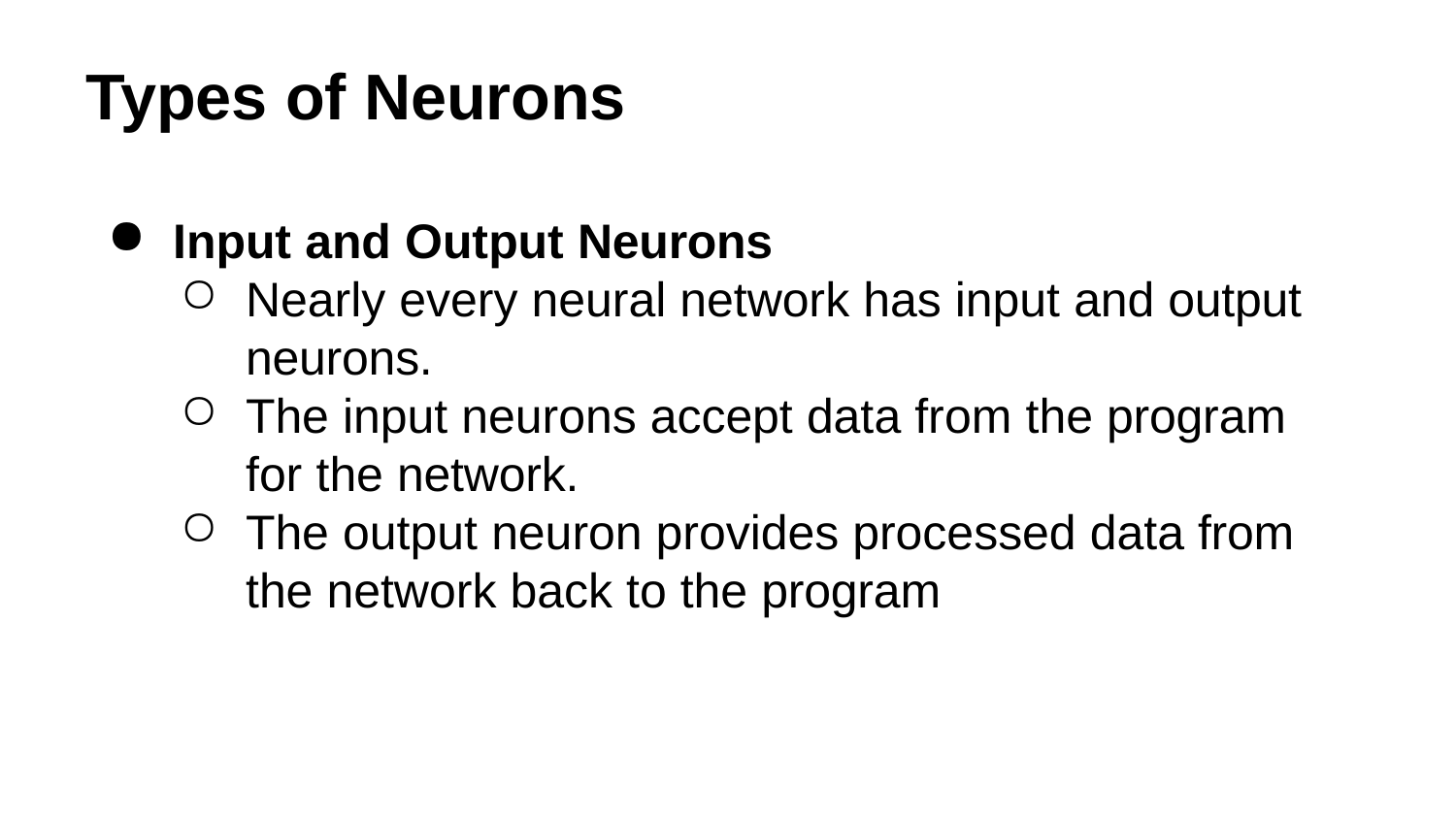

# Types of Neurons
Input and Output Neurons
Nearly every neural network has input and output neurons.
The input neurons accept data from the program for the network.
The output neuron provides processed data from the network back to the program